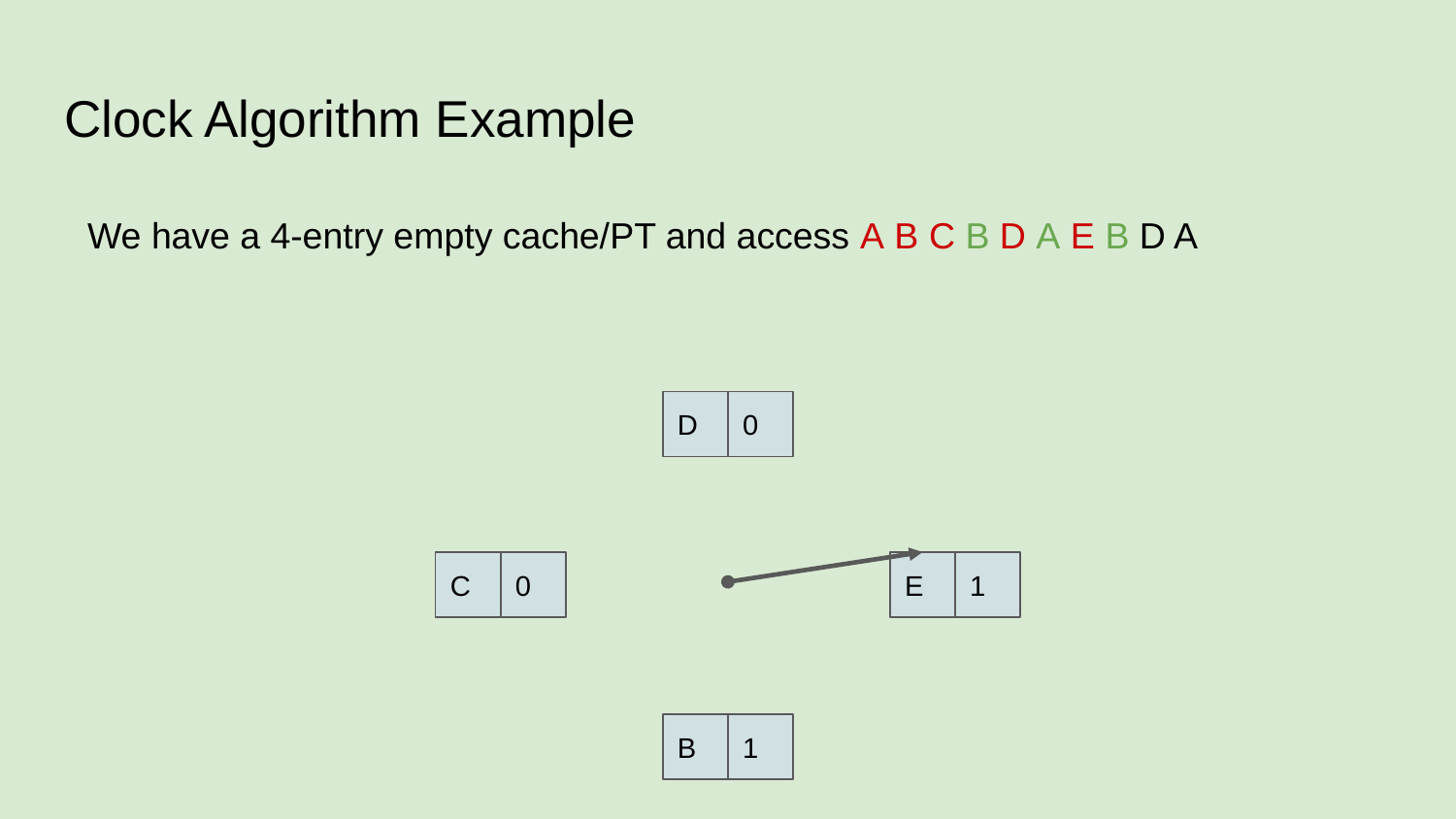

# Clock Algorithm Example
We have a 4-entry empty cache/PT and access A B C B D A E B D A
D
0
C
0
E
1
B
1